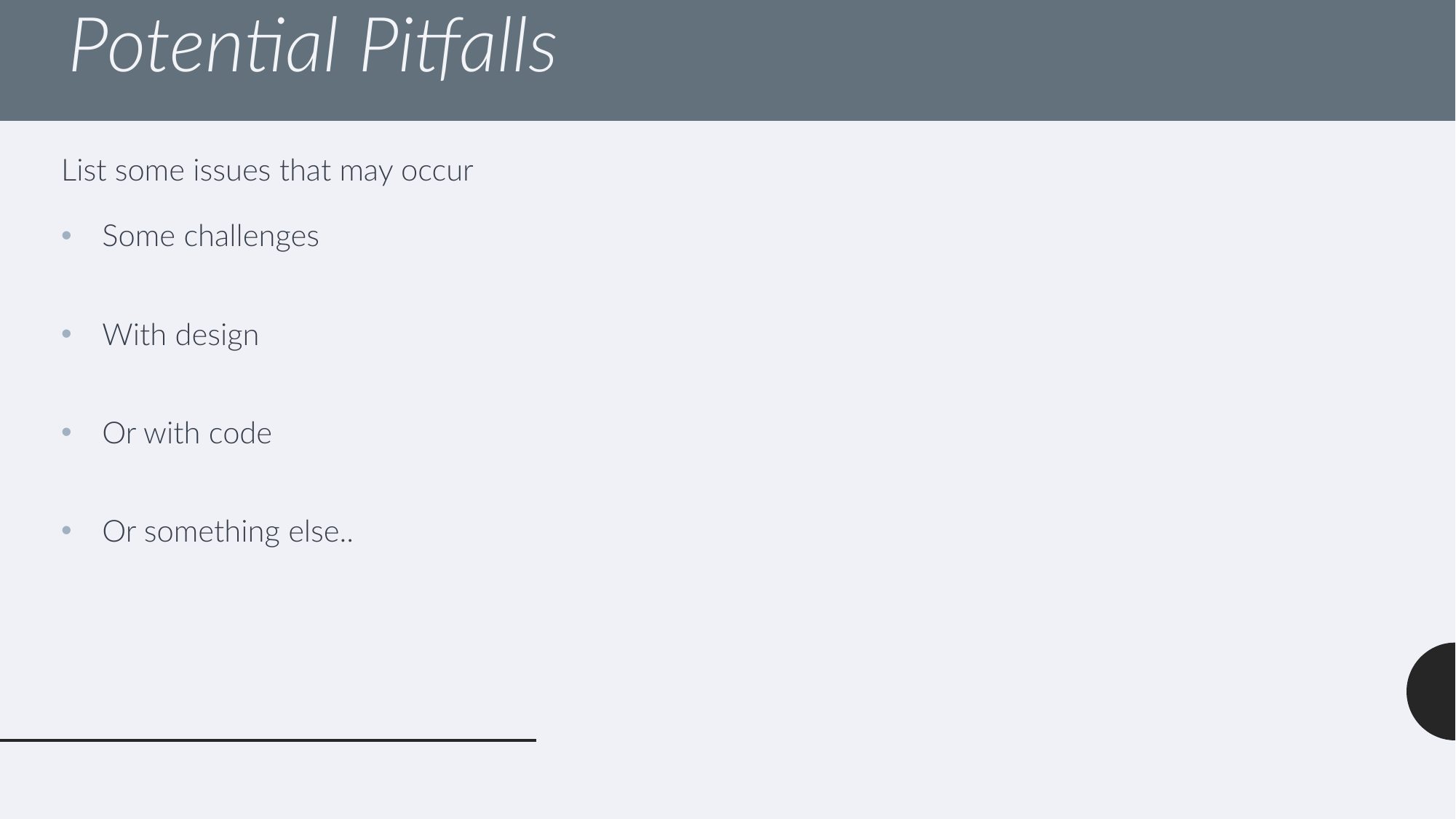

# Potential Pitfalls
List some issues that may occur

Some challenges

With design

Or with code

Or something else..